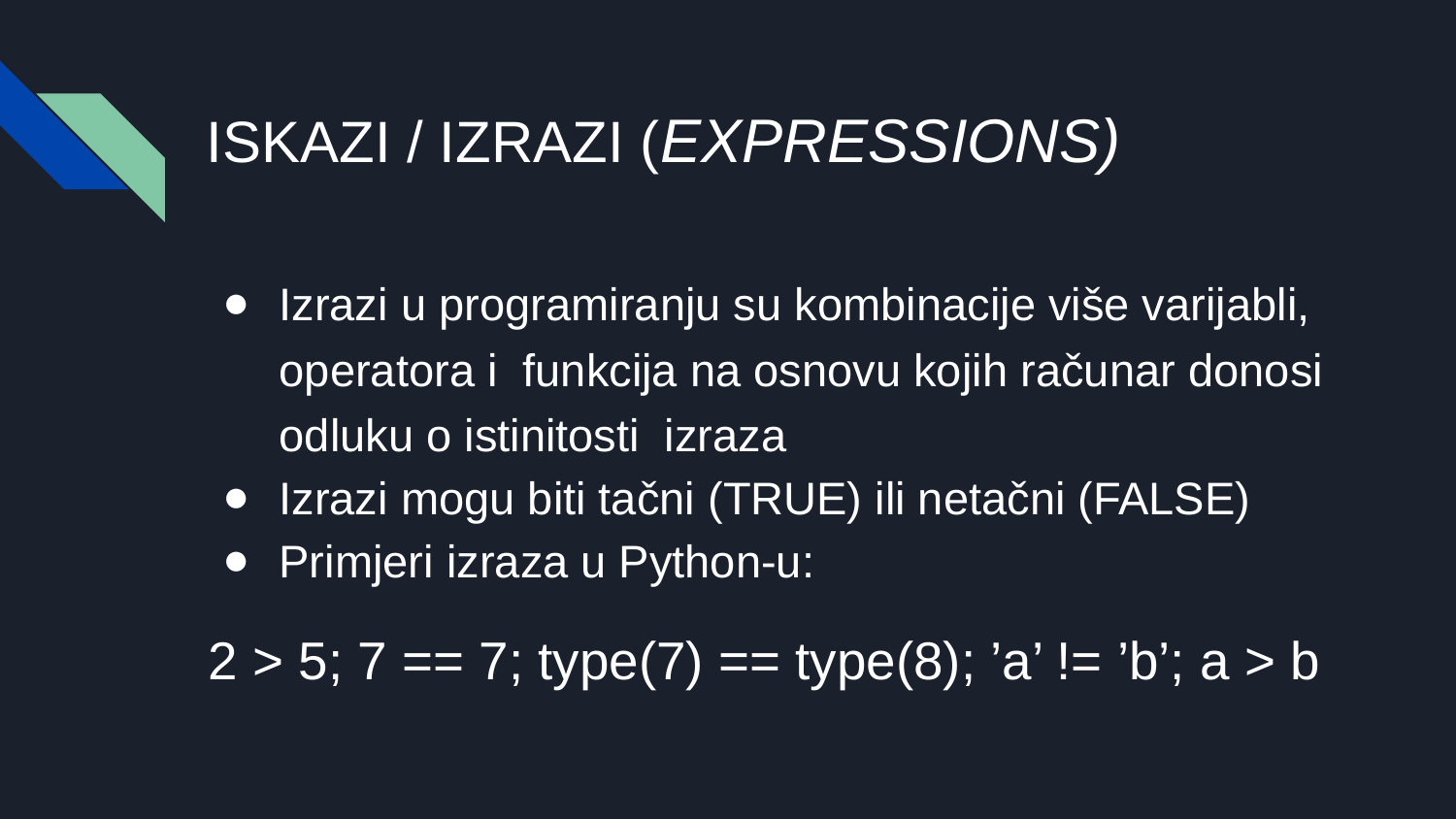

# ISKAZI / IZRAZI (EXPRESSIONS)
Izrazi u programiranju su kombinacije više varijabli, operatora i  funkcija na osnovu kojih računar donosi odluku o istinitosti  izraza
Izrazi mogu biti tačni (TRUE) ili netačni (FALSE)
Primjeri izraza u Python-u:
2 > 5; 7 == 7; type(7) == type(8); ’a’ != ’b’; a > b